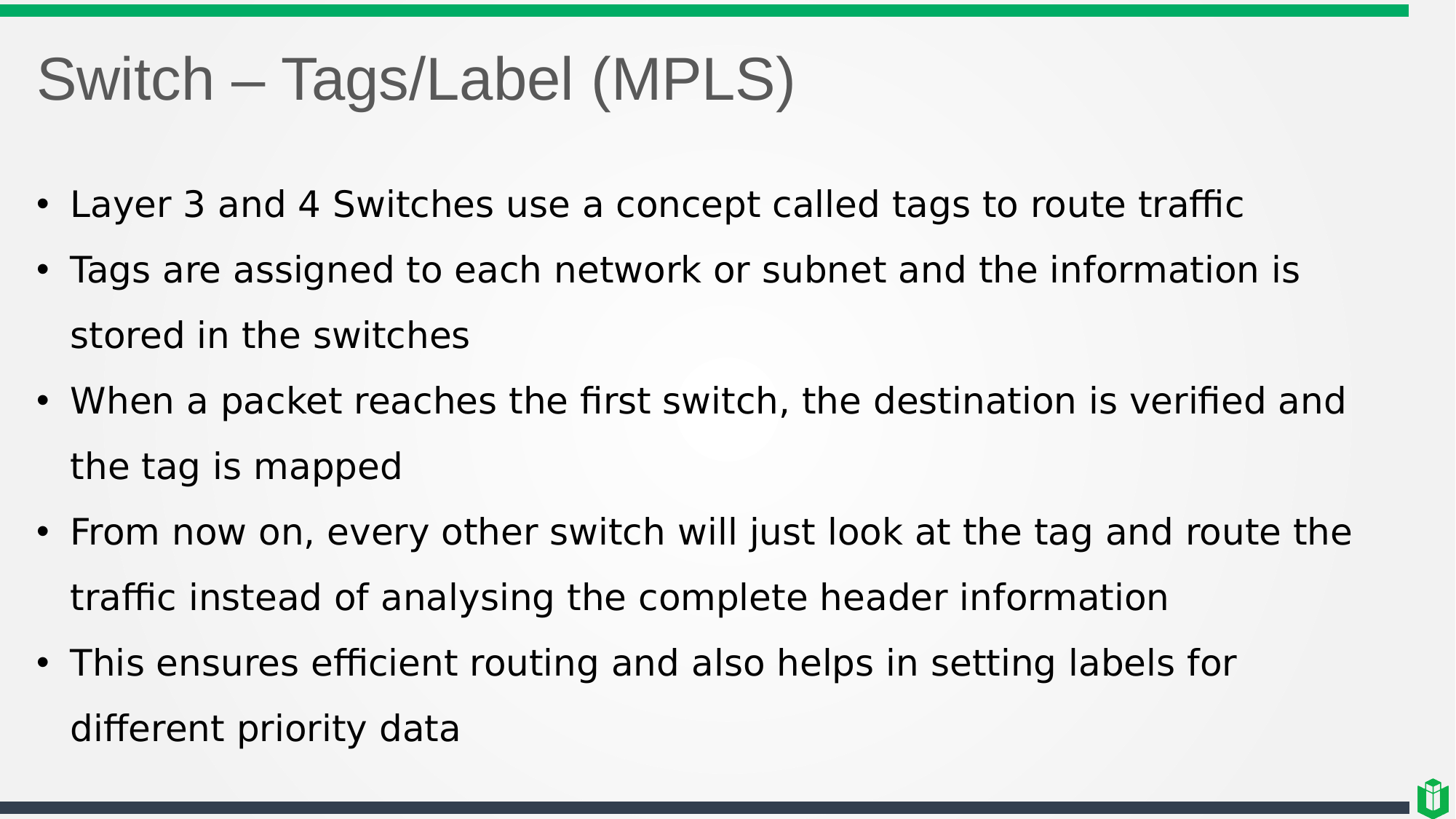

# Switch – Tags/Label (MPLS)
Layer 3 and 4 Switches use a concept called tags to route traffic
Tags are assigned to each network or subnet and the information is stored in the switches
When a packet reaches the first switch, the destination is verified and the tag is mapped
From now on, every other switch will just look at the tag and route the traffic instead of analysing the complete header information
This ensures efficient routing and also helps in setting labels for different priority data